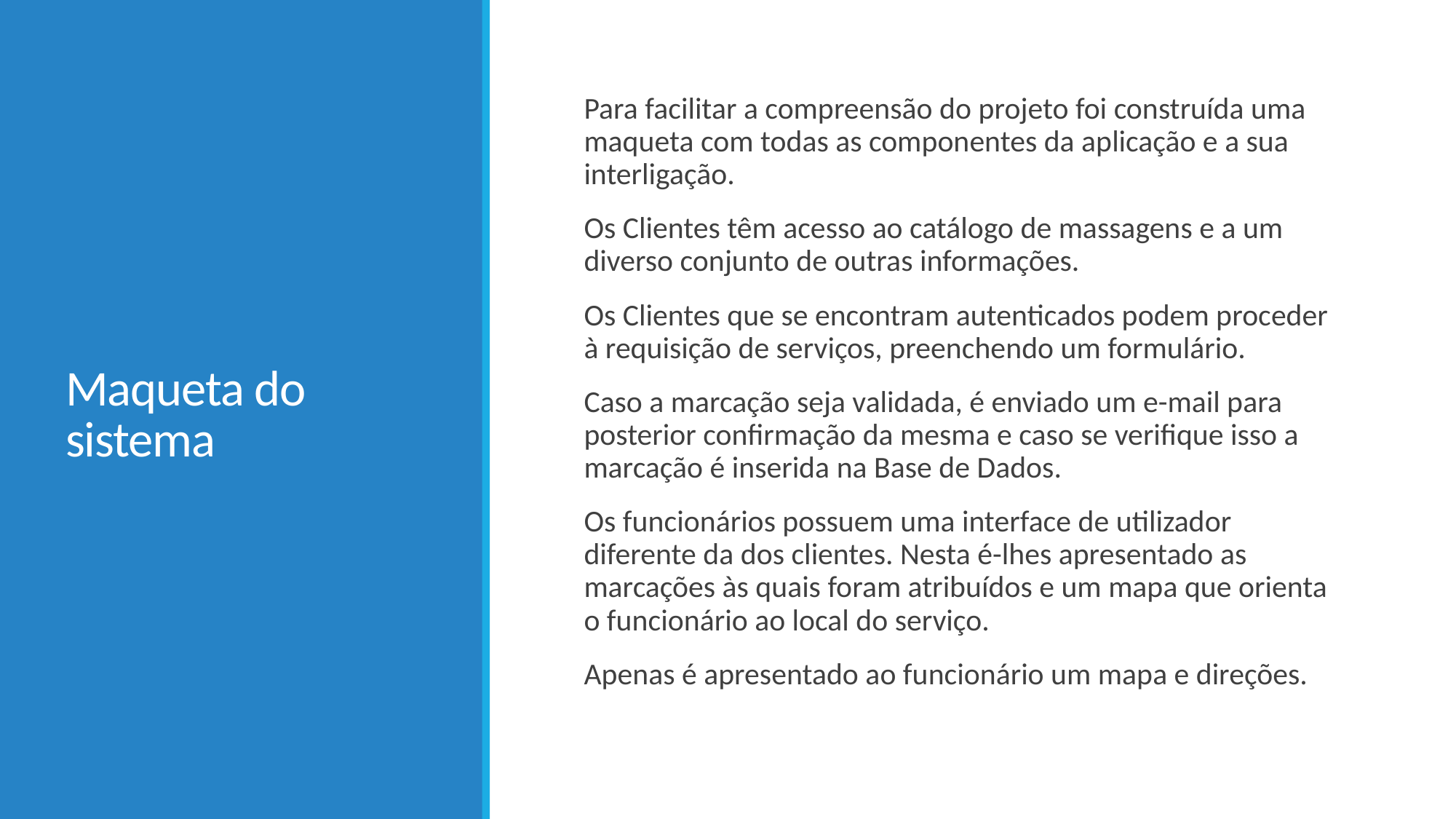

# Maqueta do sistema
Para facilitar a compreensão do projeto foi construída uma maqueta com todas as componentes da aplicação e a sua interligação.
Os Clientes têm acesso ao catálogo de massagens e a um diverso conjunto de outras informações.
Os Clientes que se encontram autenticados podem proceder à requisição de serviços, preenchendo um formulário.
Caso a marcação seja validada, é enviado um e-mail para posterior confirmação da mesma e caso se verifique isso a marcação é inserida na Base de Dados.
Os funcionários possuem uma interface de utilizador diferente da dos clientes. Nesta é-lhes apresentado as marcações às quais foram atribuídos e um mapa que orienta o funcionário ao local do serviço.
Apenas é apresentado ao funcionário um mapa e direções.